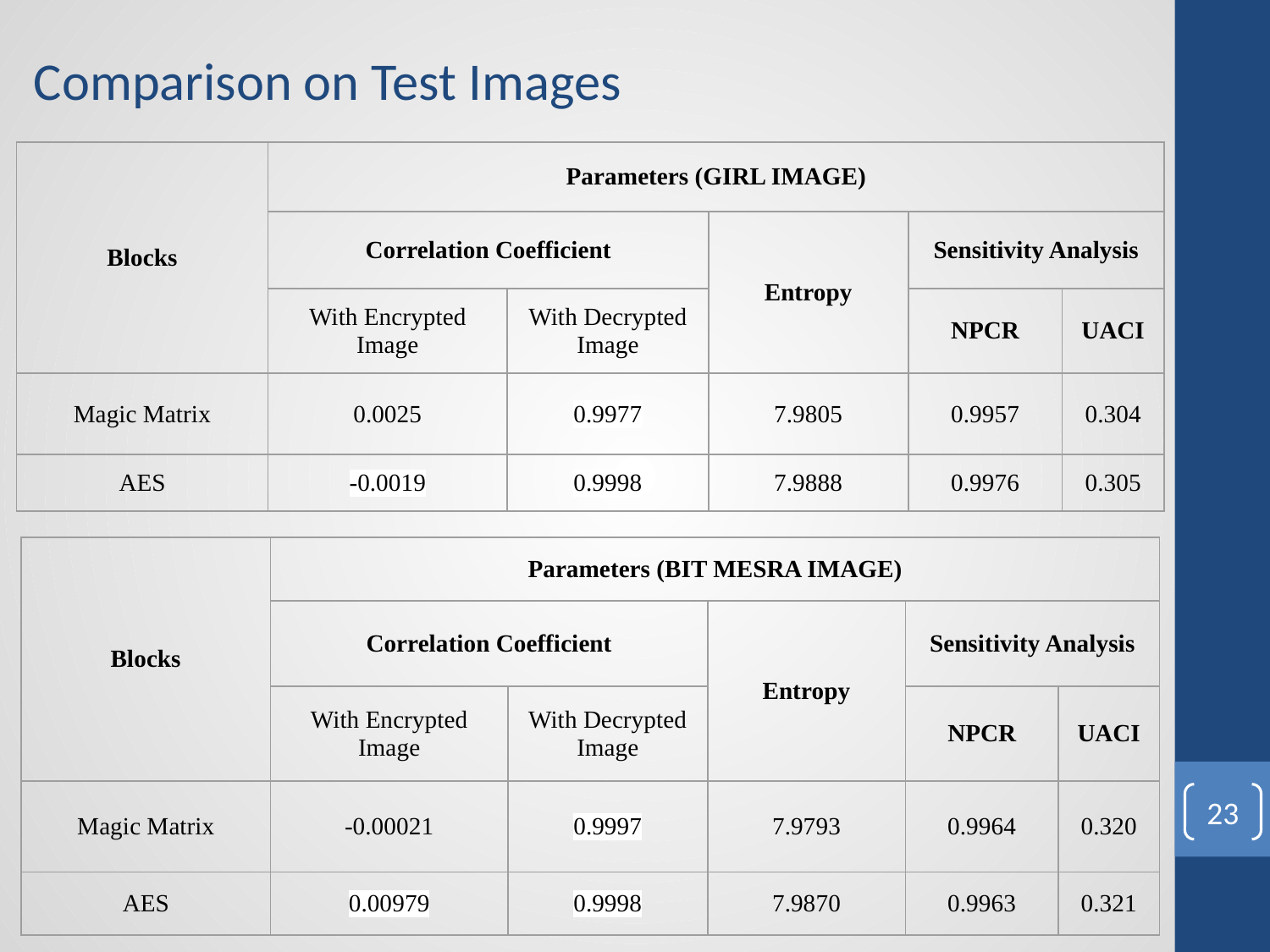

# Comparison on Test Images
| Blocks | Parameters (GIRL IMAGE) |  |  |  |  |
| --- | --- | --- | --- | --- | --- |
|  | Correlation Coefficient |  | Entropy | Sensitivity Analysis |  |
|  | With Encrypted Image | With Decrypted Image |  | NPCR | UACI |
| Magic Matrix | 0.0025 | 0.9977 | 7.9805 | 0.9957 | 0.304 |
| AES | -0.0019 | 0.9998 | 7.9888 | 0.9976 | 0.305 |
| Blocks | Parameters (BIT MESRA IMAGE) |  |  |  |  |
| --- | --- | --- | --- | --- | --- |
|  | Correlation Coefficient |  | Entropy | Sensitivity Analysis |  |
|  | With Encrypted Image | With Decrypted Image |  | NPCR | UACI |
| Magic Matrix | -0.00021 | 0.9997 | 7.9793 | 0.9964 | 0.320 |
| AES | 0.00979 | 0.9998 | 7.9870 | 0.9963 | 0.321 |
23